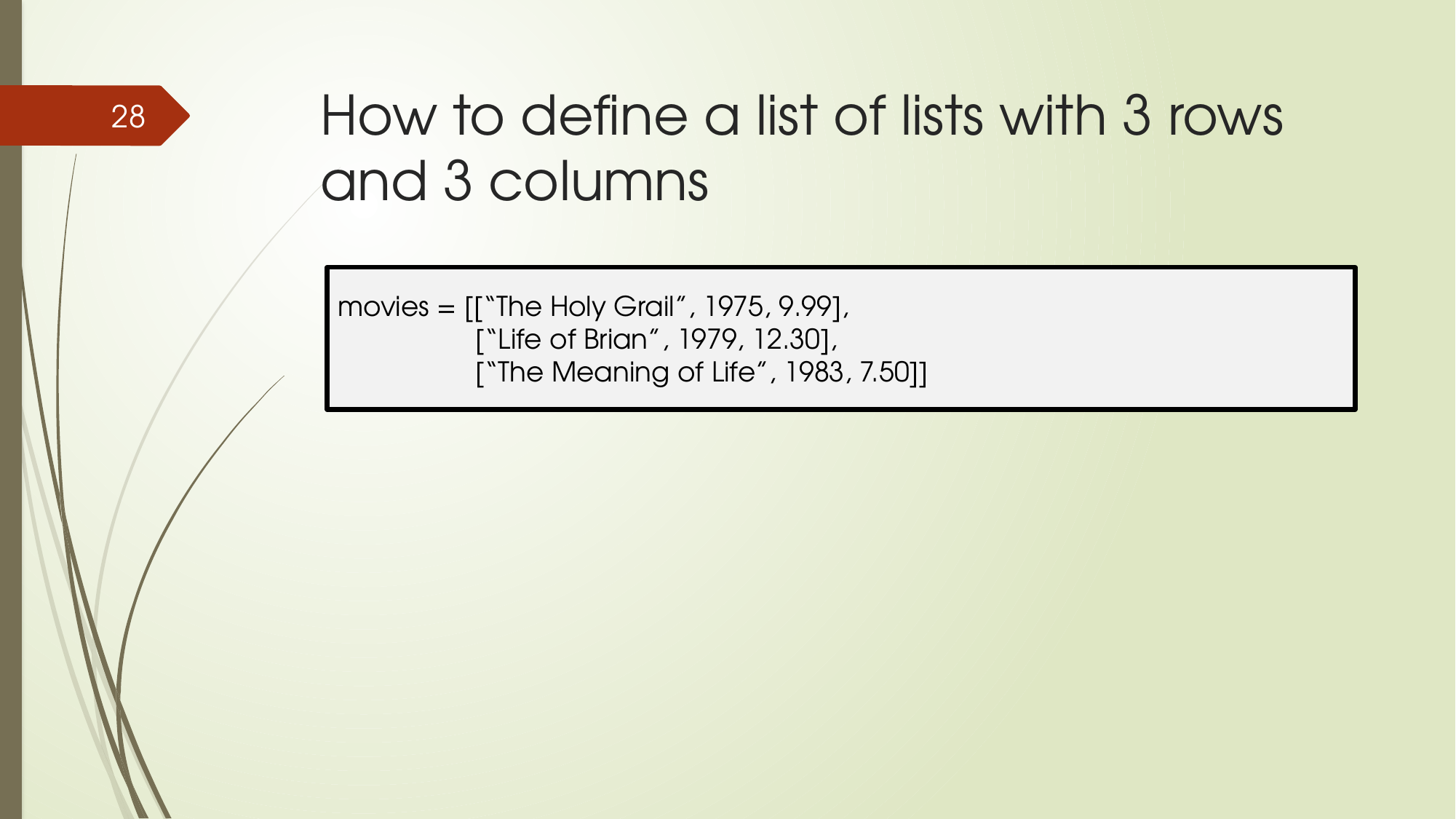

# How to define a list of lists with 3 rows and 3 columns
28

movies = [[“The Holy Grail”, 1975, 9.99],
                  [“Life of Brian”, 1979, 12.30],
                  [“The Meaning of Life”, 1983, 7.50]]